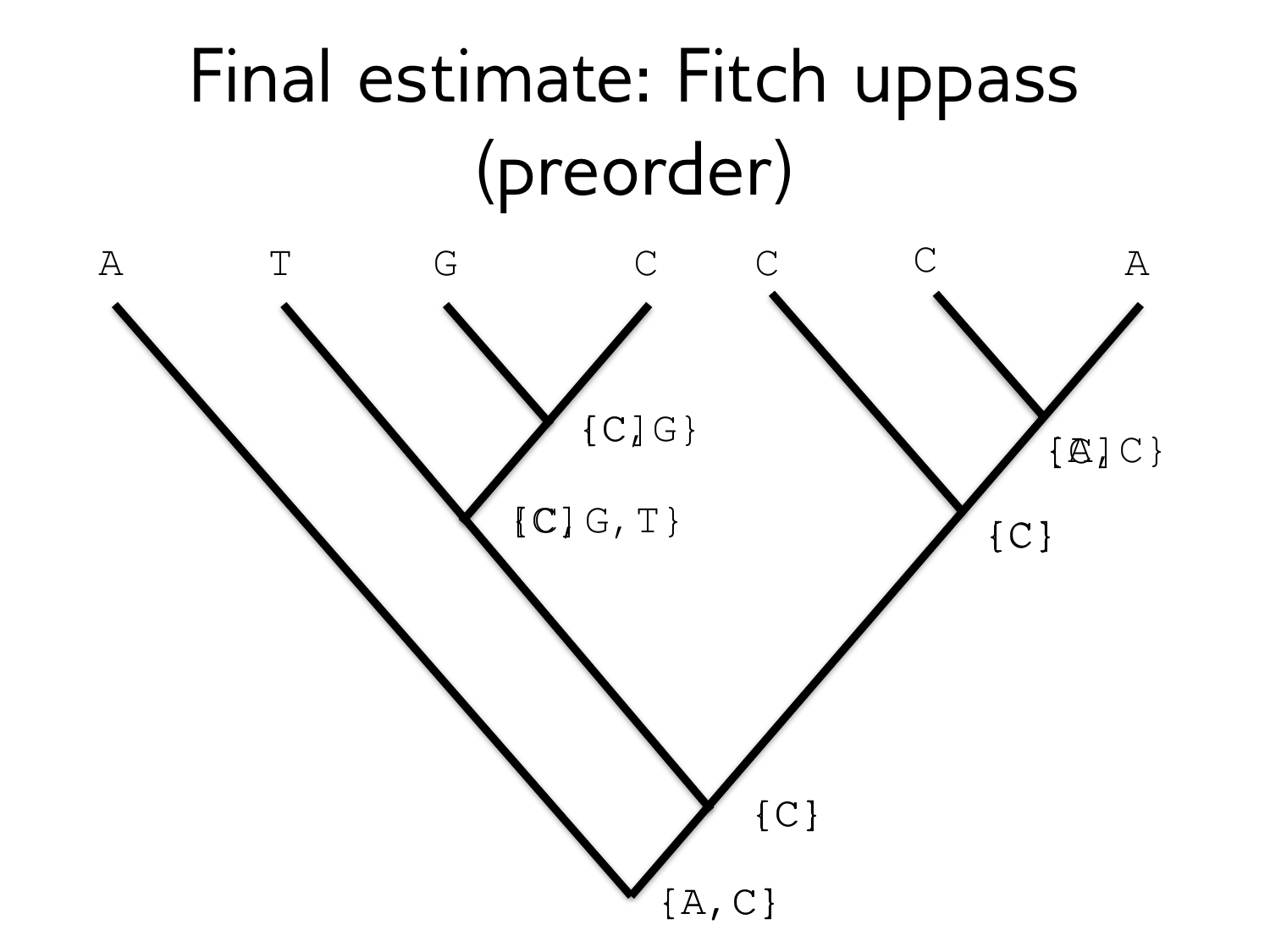

# Final estimate: Fitch uppass (preorder)
C
T
C
C
A
G
A
[C]
{C,G}
{A,C}
[C]
[C]
{C,G,T}
[C]
{C}
{C}
[C]
{A,C}
[A,C]